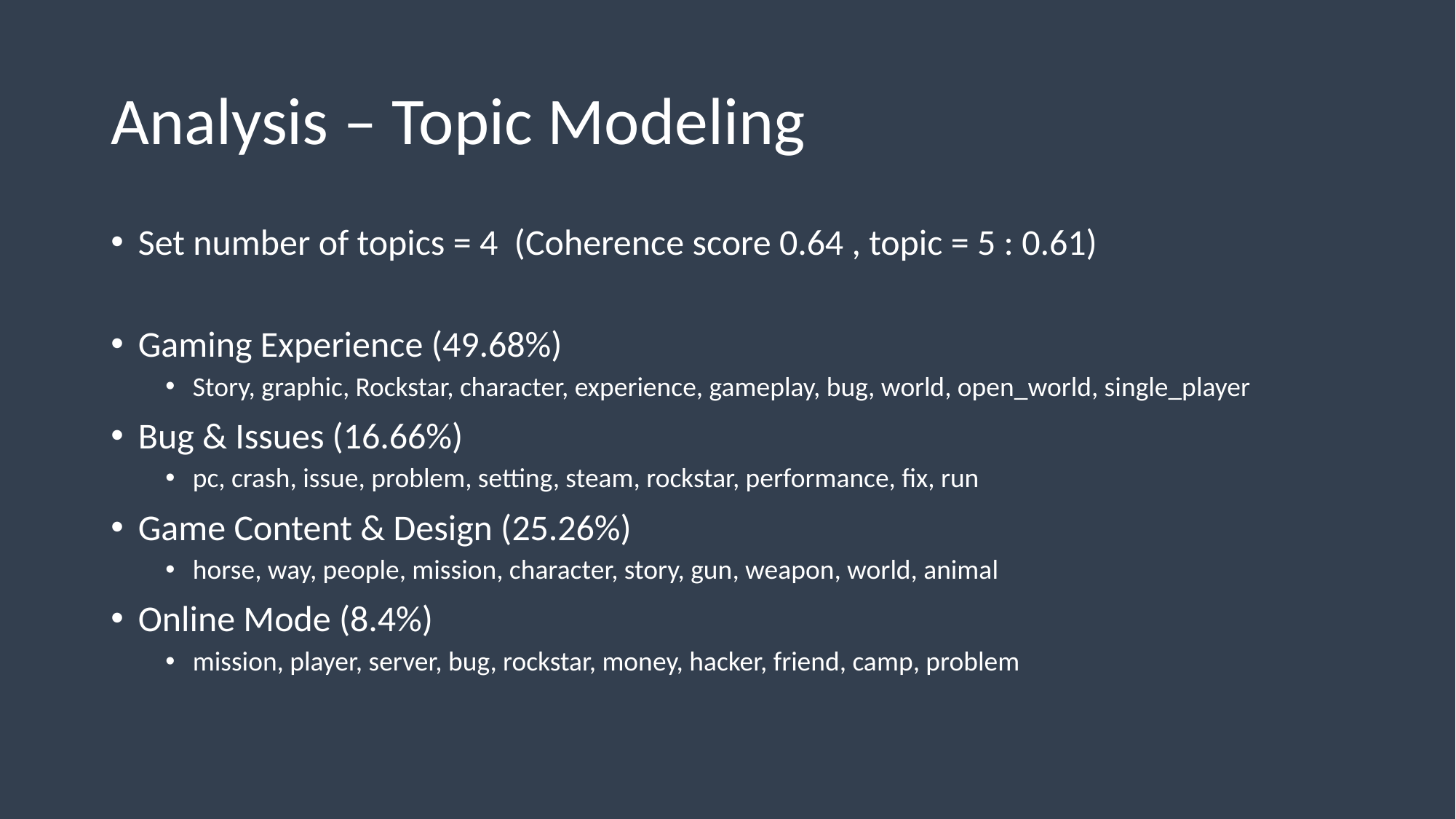

# Analysis – Topic Modeling
Set number of topics = 4  (Coherence score 0.64 , topic = 5 : 0.61)

Gaming Experience (49.68%)
Story, graphic, Rockstar, character, experience, gameplay, bug, world, open_world, single_player
Bug & Issues (16.66%)
pc, crash, issue, problem, setting, steam, rockstar, performance, fix, run
Game Content & Design (25.26%)
horse, way, people, mission, character, story, gun, weapon, world, animal
Online Mode (8.4%)
mission, player, server, bug, rockstar, money, hacker, friend, camp, problem